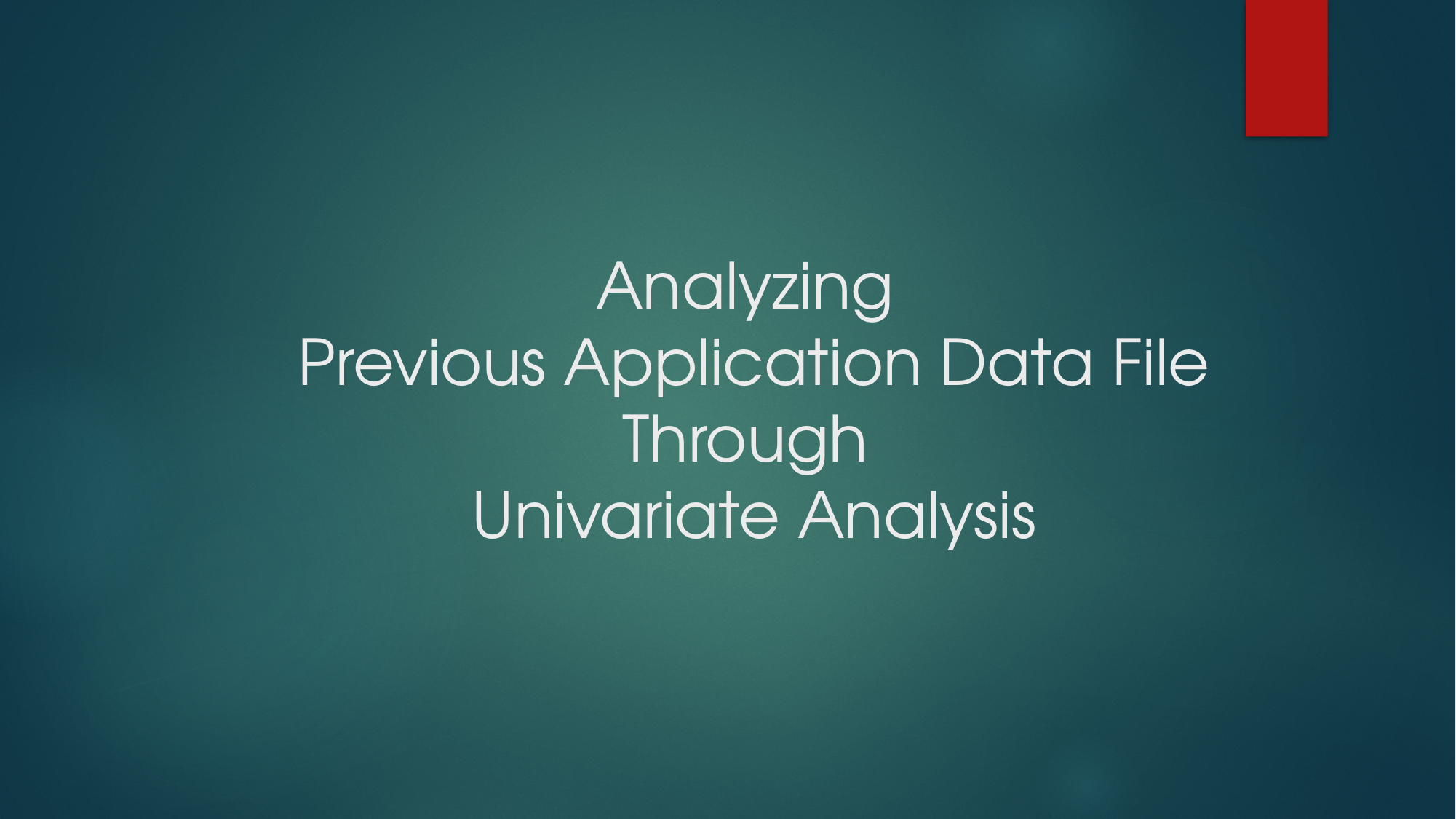

# Analyzing Previous Application Data File Through Univariate Analysis